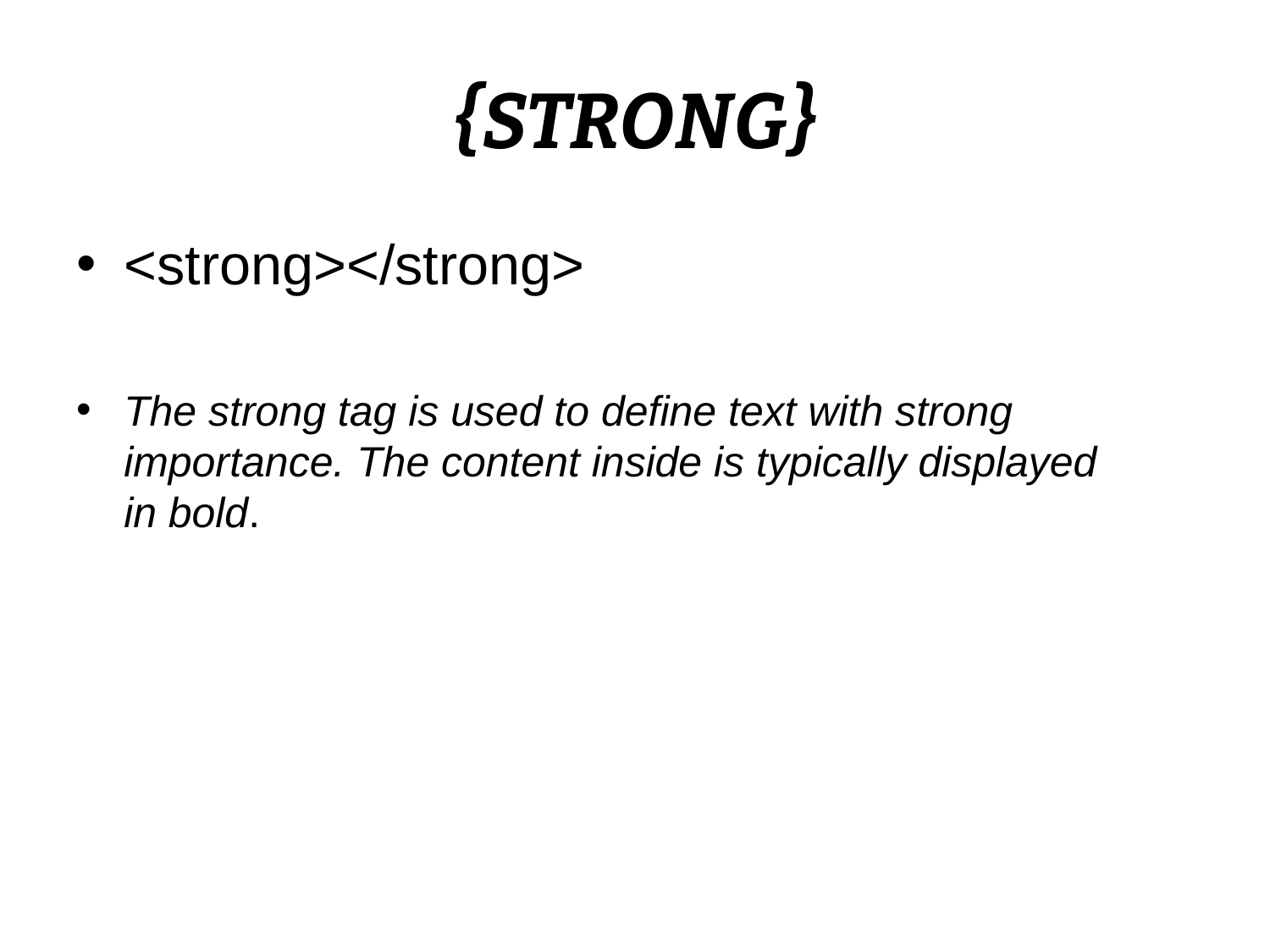

# {STRONG}
<strong></strong>

The strong tag is used to define text with strong importance. The content inside is typically displayed in bold.